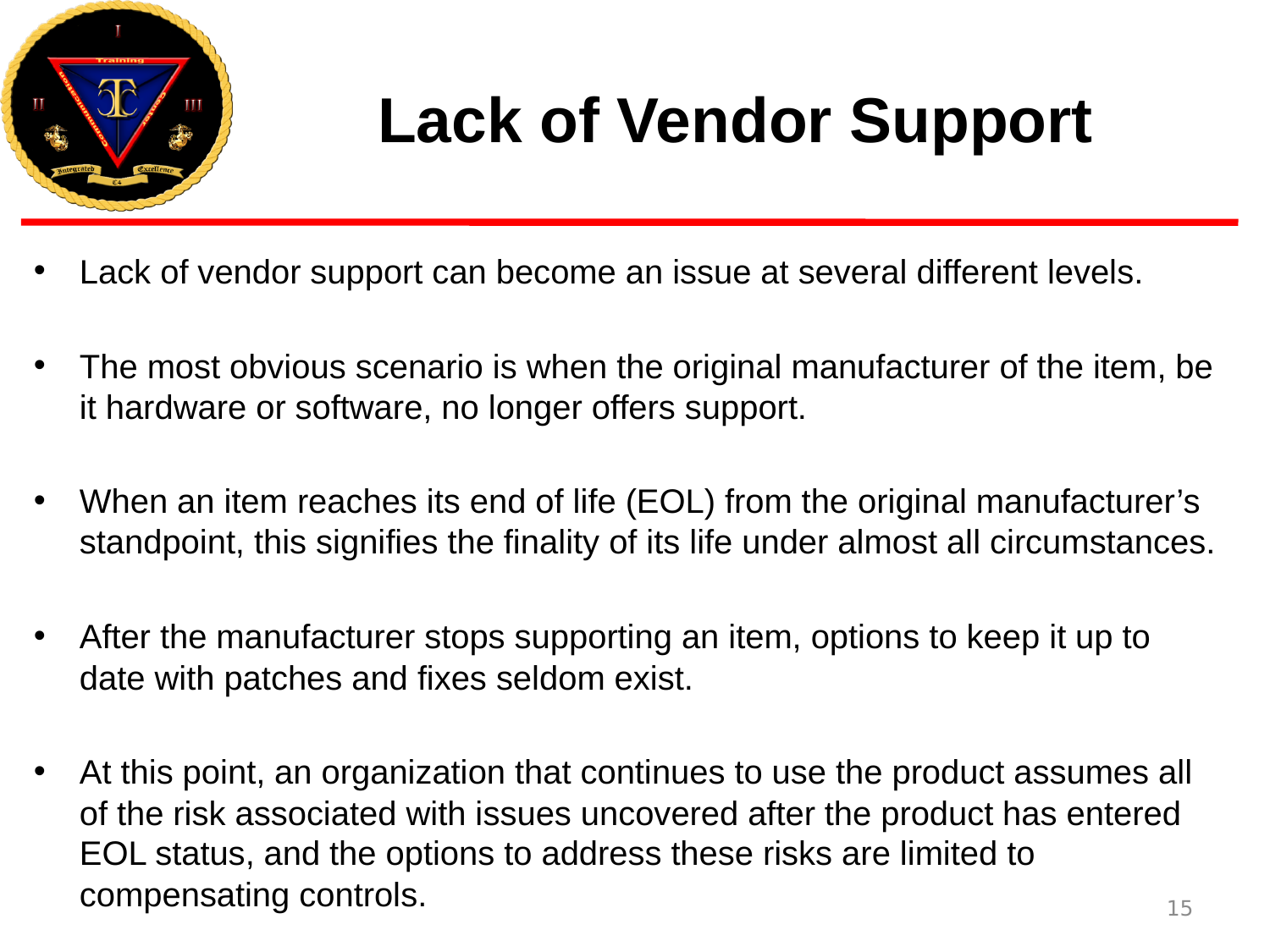

# Lack of Vendor Support
Lack of vendor support can become an issue at several different levels.

The most obvious scenario is when the original manufacturer of the item, be it hardware or software, no longer offers support.

When an item reaches its end of life (EOL) from the original manufacturer’s standpoint, this signifies the finality of its life under almost all circumstances.

After the manufacturer stops supporting an item, options to keep it up to date with patches and fixes seldom exist.

At this point, an organization that continues to use the product assumes all of the risk associated with issues uncovered after the product has entered EOL status, and the options to address these risks are limited to compensating controls.
15